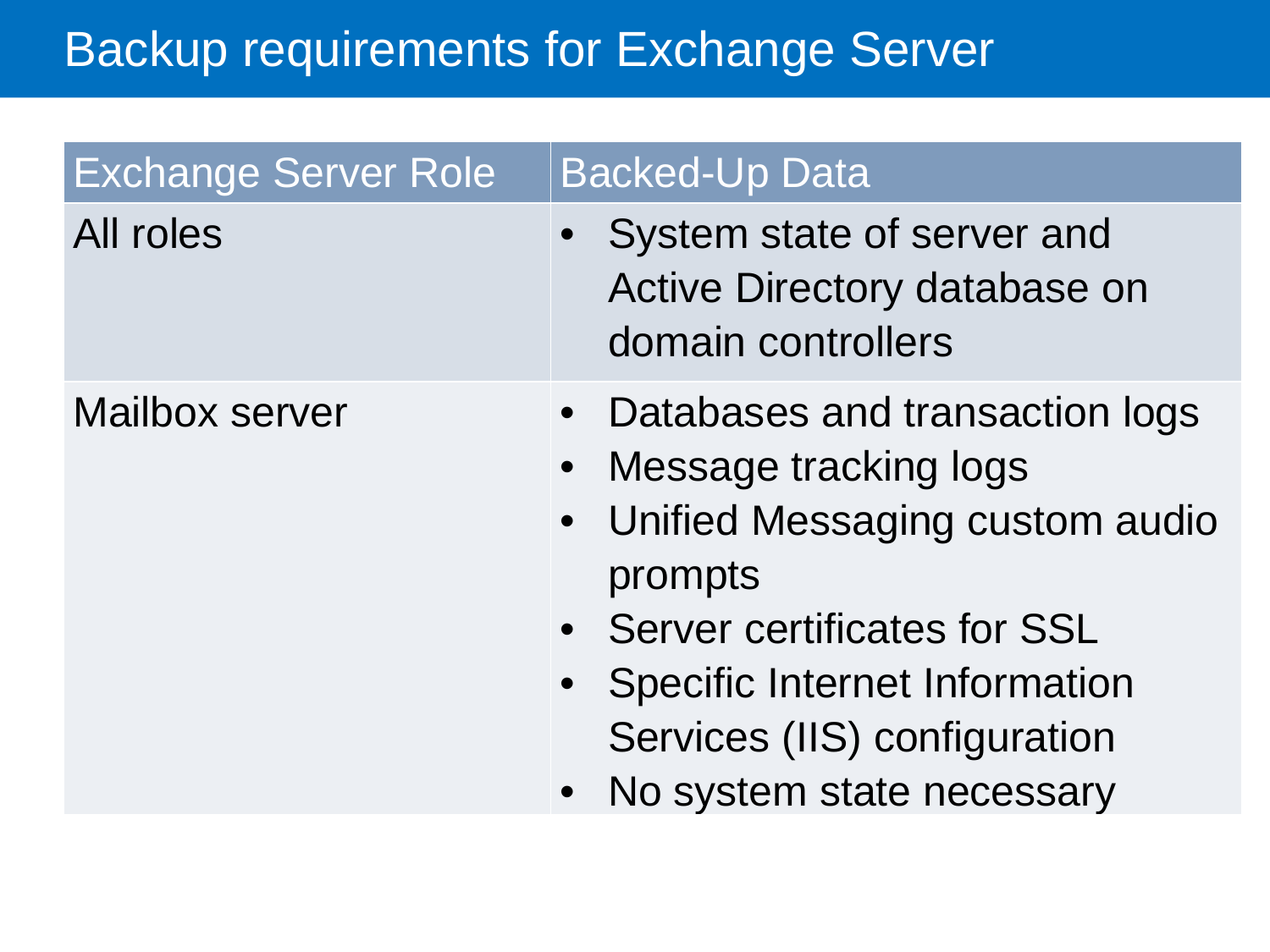

# Backup requirements for Exchange Server
| Exchange Server Role | Backed-Up Data |
| --- | --- |
| All roles | System state of server and Active Directory database on domain controllers |
| Mailbox server | Databases and transaction logs Message tracking logs Unified Messaging custom audio prompts Server certificates for SSL Specific Internet Information Services (IIS) configuration No system state necessary |